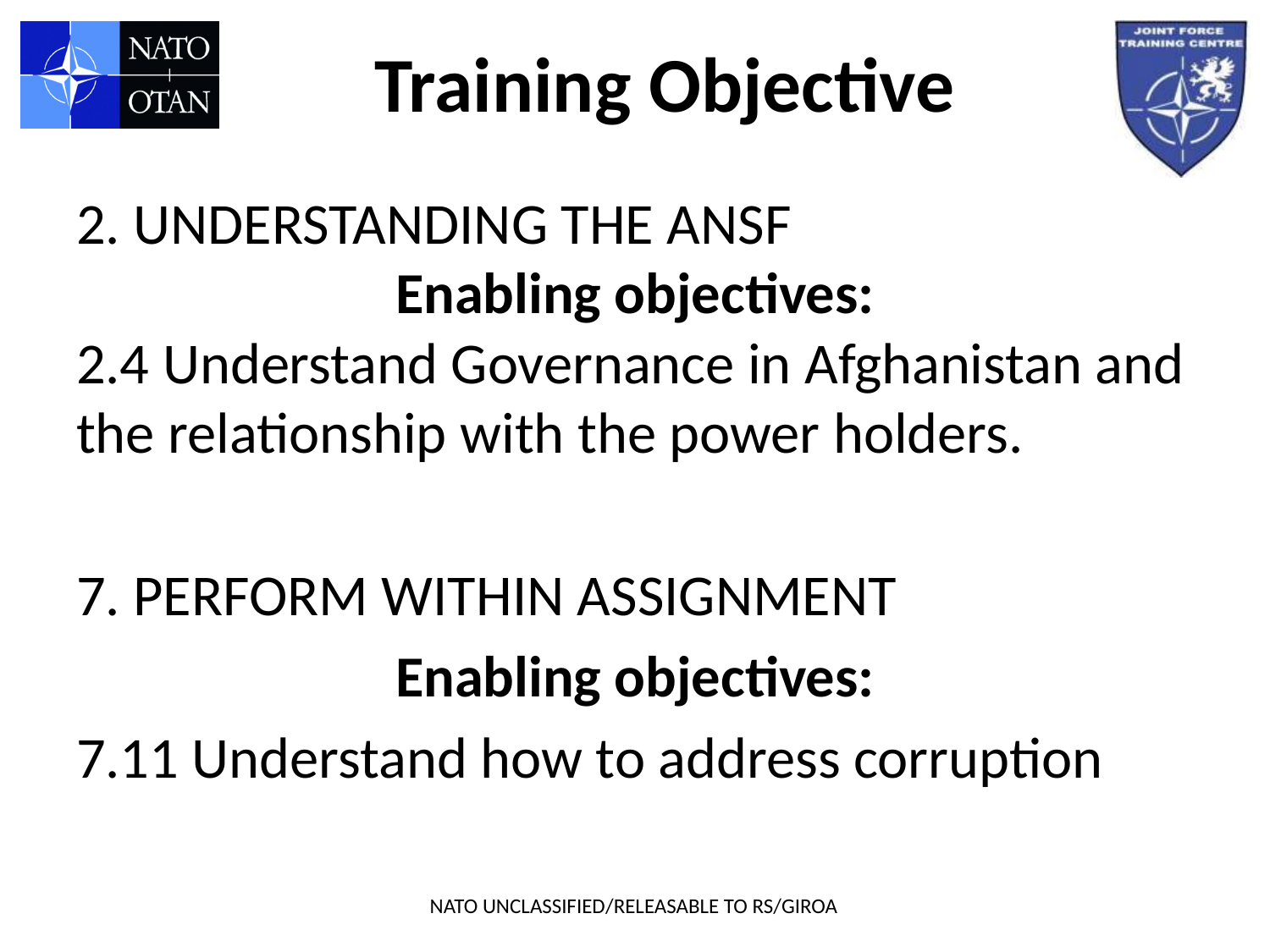

# Training Objective
2. UNDERSTANDING THE ANSF
Enabling objectives:
2.4 Understand Governance in Afghanistan and the relationship with the power holders.

7. PERFORM WITHIN ASSIGNMENT
Enabling objectives:
7.11 Understand how to address corruption